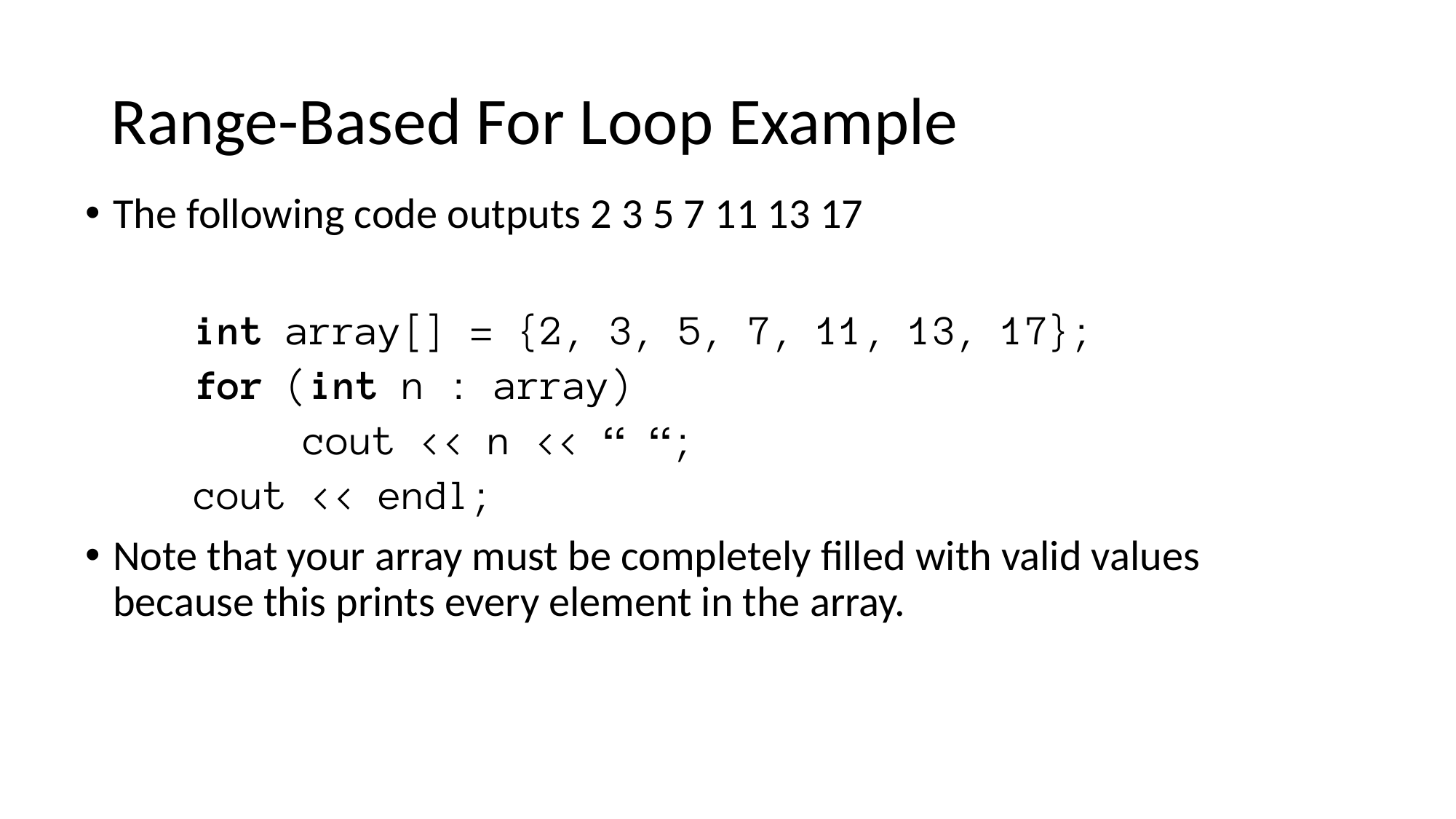

# Range-Based For Loop Example
The following code outputs 2 3 5 7 11 13 17

	int array[] = {2, 3, 5, 7, 11, 13, 17};
	for (int n : array)
		cout << n << “ “;
	cout << endl;
Note that your array must be completely filled with valid values because this prints every element in the array.